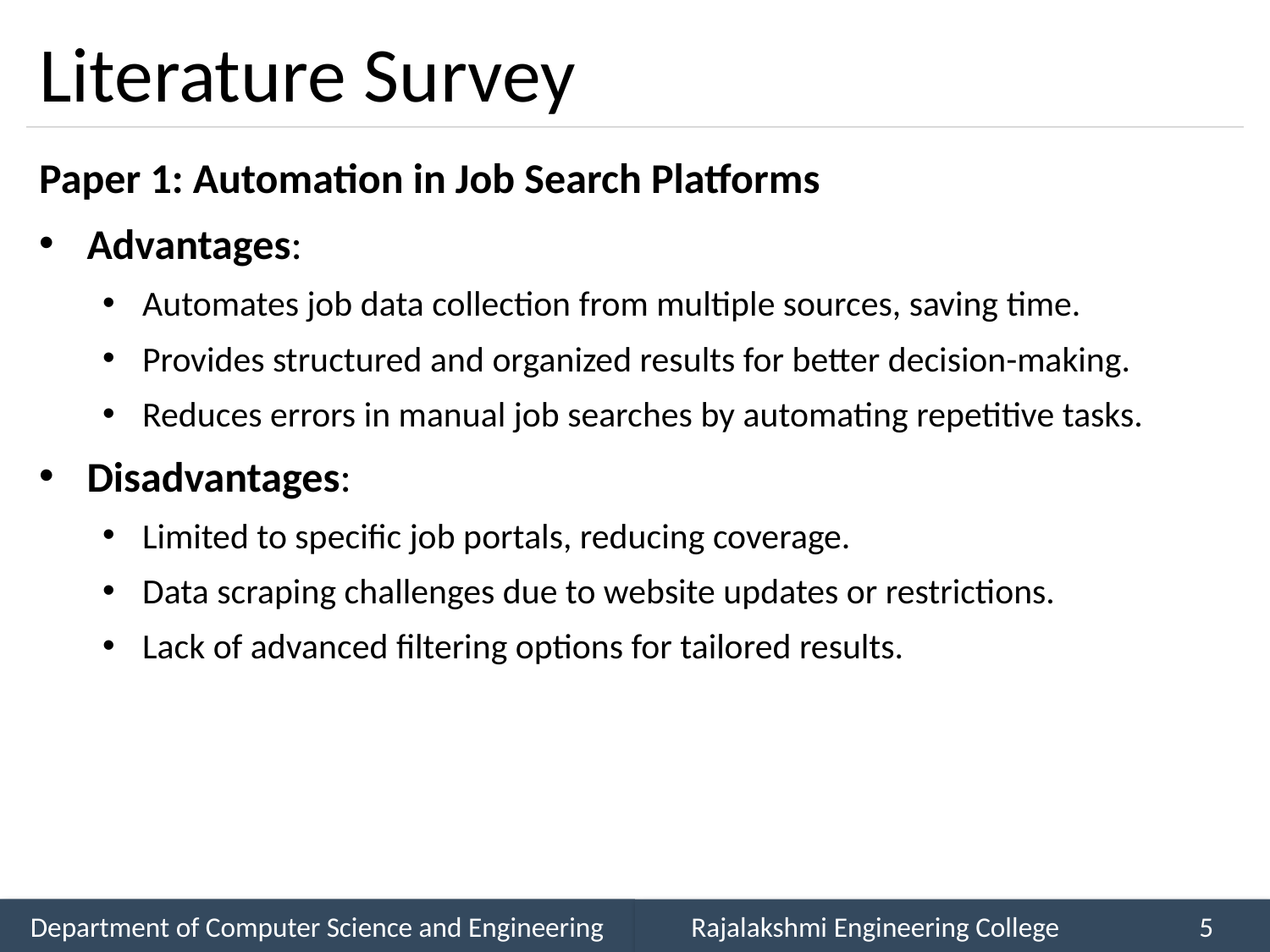

# Literature Survey
Paper 1: Automation in Job Search Platforms
Advantages:
Automates job data collection from multiple sources, saving time.
Provides structured and organized results for better decision-making.
Reduces errors in manual job searches by automating repetitive tasks.
Disadvantages:
Limited to specific job portals, reducing coverage.
Data scraping challenges due to website updates or restrictions.
Lack of advanced filtering options for tailored results.